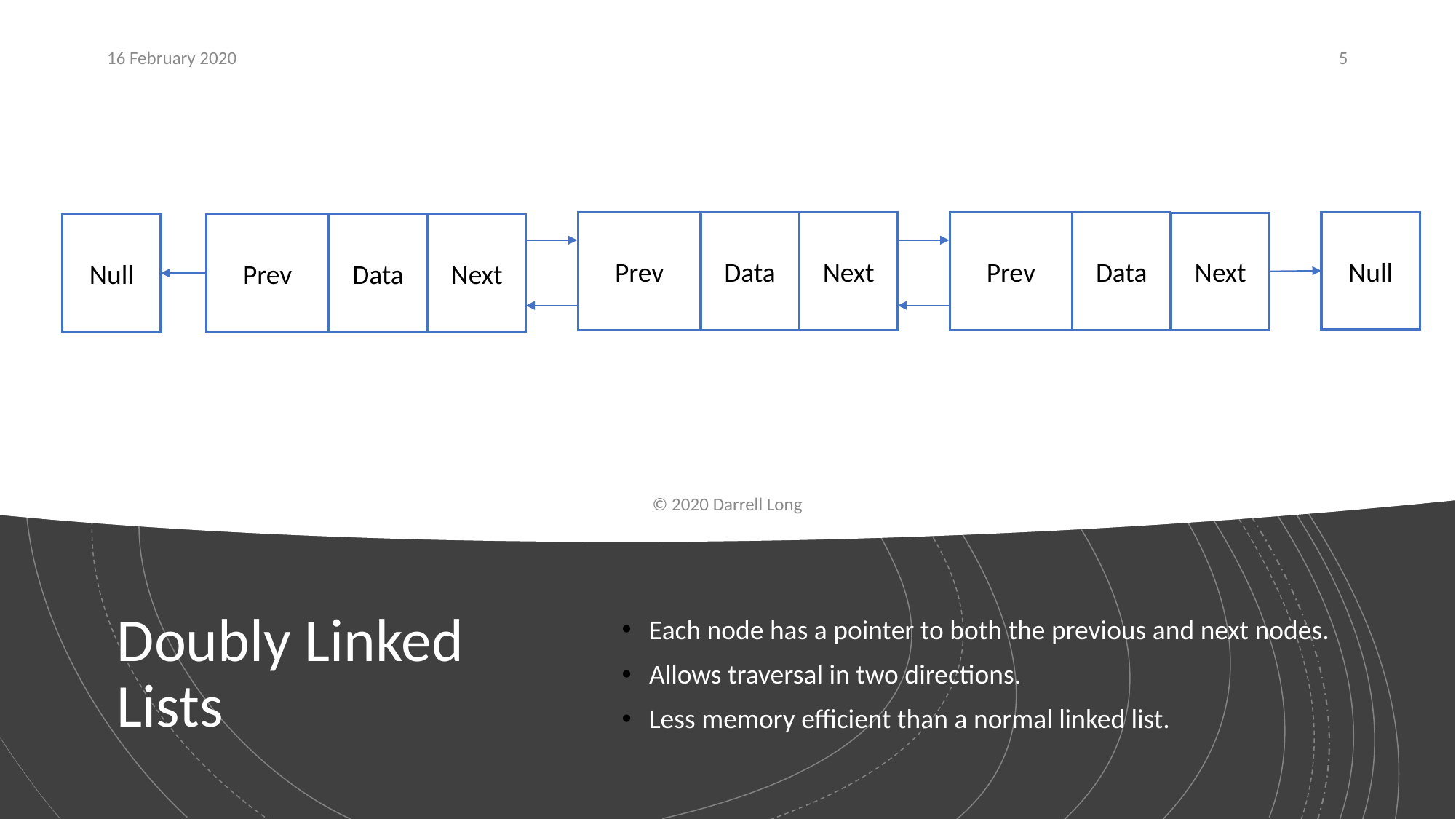

16 February 2020
5
Null
Prev
Data
Prev
Data
Next
Next
Null
Prev
Data
Next
© 2020 Darrell Long
# Doubly Linked Lists
Each node has a pointer to both the previous and next nodes.
Allows traversal in two directions.
Less memory efficient than a normal linked list.